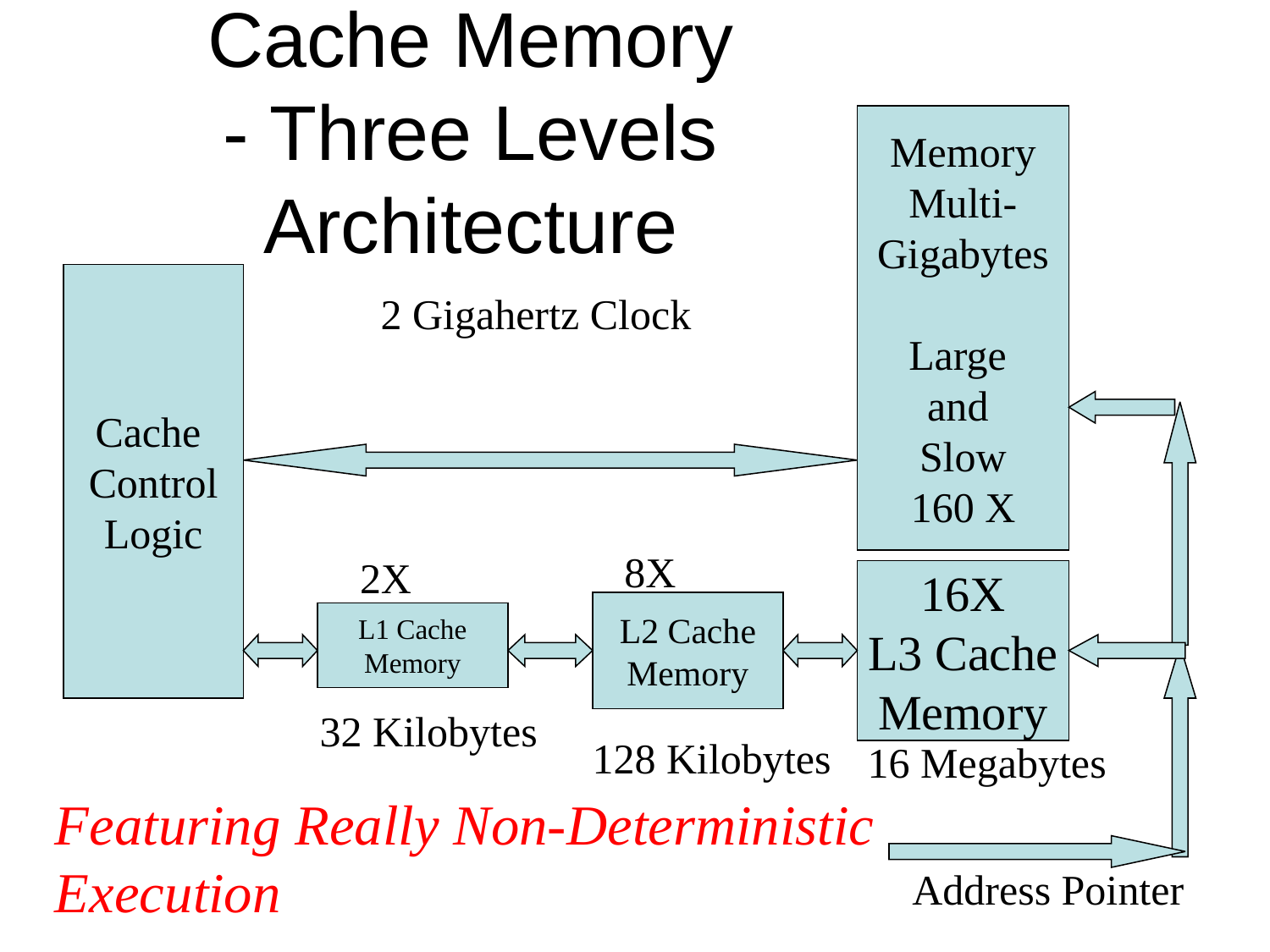

# Cache Memory - Three Levels Architecture
Memory
Multi-
Gigabytes

Large
and
Slow
160 X
Cache
Control
Logic
         2 Gigahertz Clock

8X
2X
16X
L3 Cache
Memory
L2 Cache
Memory
L1 Cache
Memory

32 Kilobytes

128 Kilobytes
16 Megabytes
Featuring Really Non-Deterministic Execution
Address Pointer